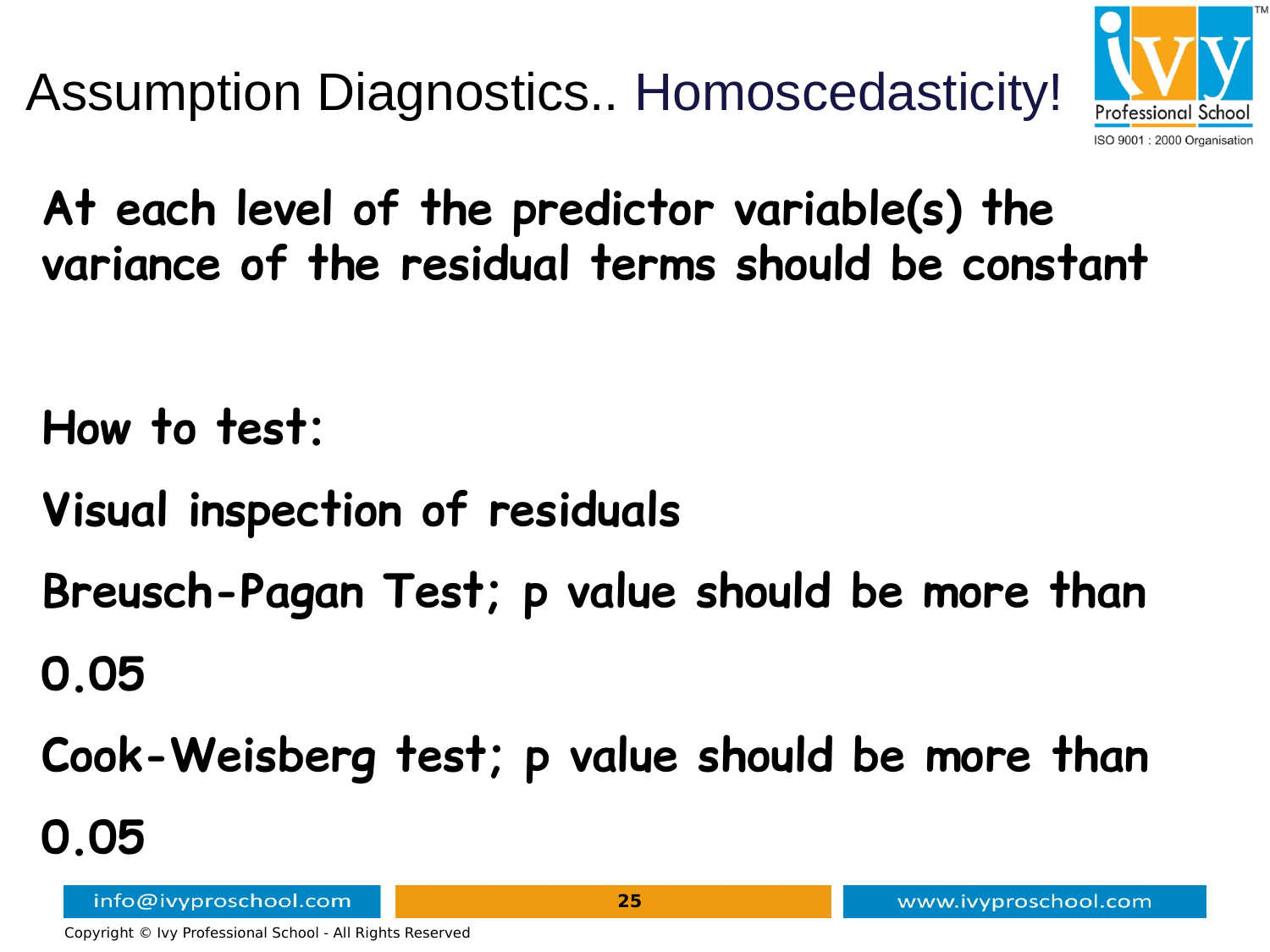

# Assumption Diagnostics.. Homoscedasticity!

At each level of the predictor variable(s) the variance of the residual terms should be constant

How to test:
Visual inspection of residuals
Breusch-Pagan Test; p value should be more than 0.05
Cook-Weisberg test; p value should be more than 0.05